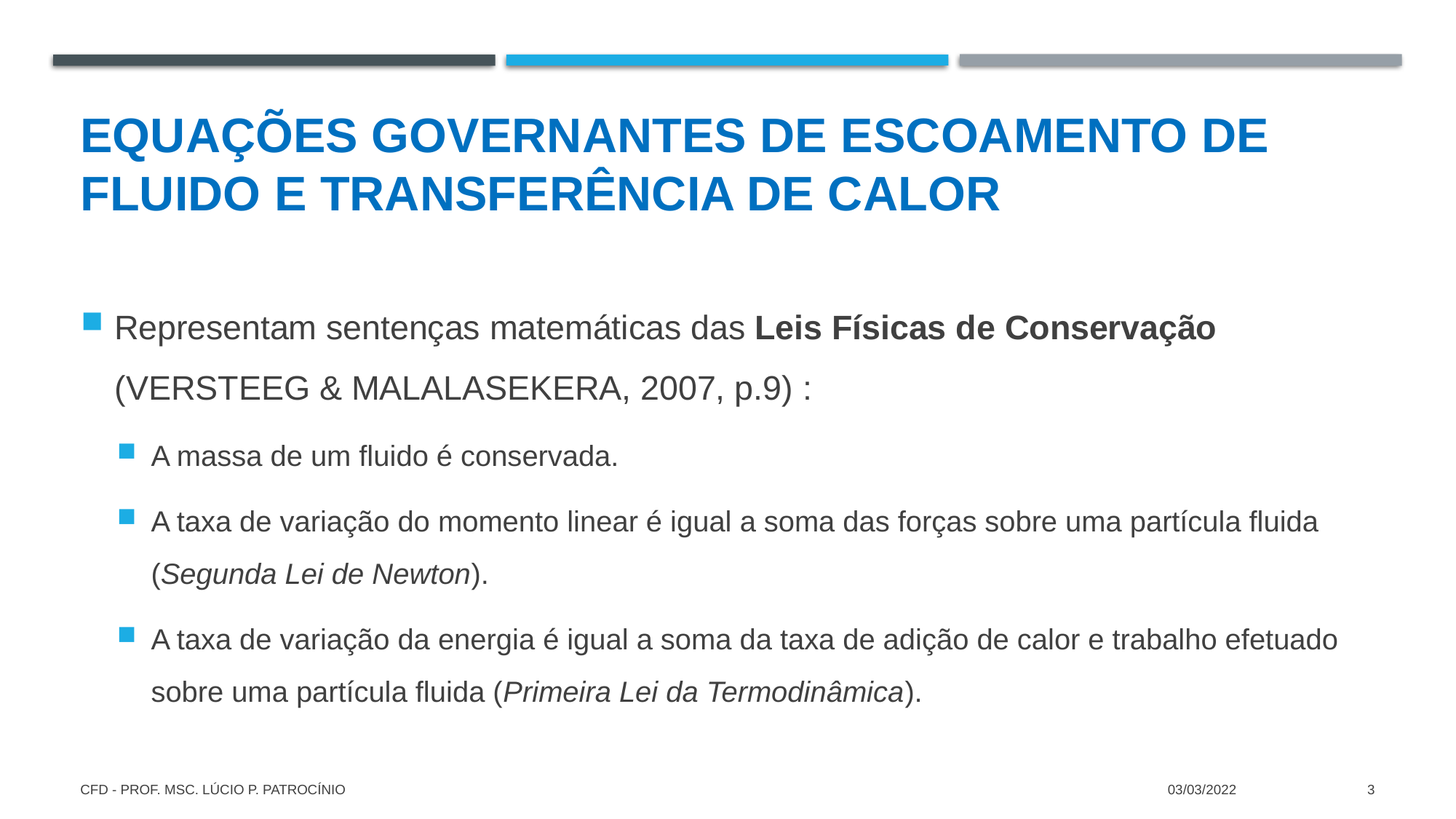

# Equações governantes de escoamento de fluido e transferência de calor
Representam sentenças matemáticas das Leis Físicas de Conservação (VERSTEEG & MALALASEKERA, 2007, p.9) :
A massa de um fluido é conservada.
A taxa de variação do momento linear é igual a soma das forças sobre uma partícula fluida (Segunda Lei de Newton).
A taxa de variação da energia é igual a soma da taxa de adição de calor e trabalho efetuado sobre uma partícula fluida (Primeira Lei da Termodinâmica).
CFD - Prof. MSc. Lúcio P. Patrocínio
03/03/2022
3